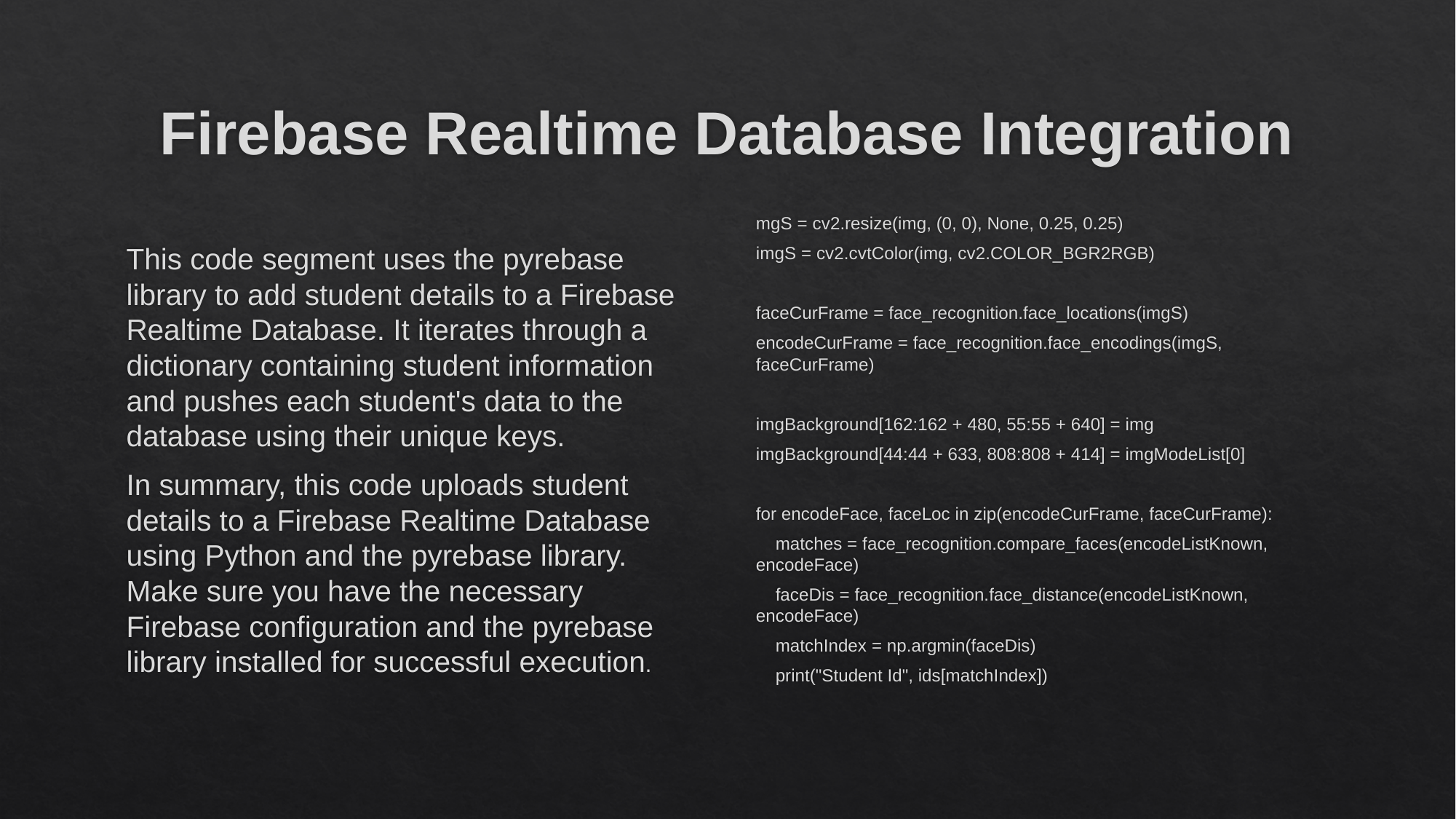

# Firebase Realtime Database Integration
mgS = cv2.resize(img, (0, 0), None, 0.25, 0.25)
imgS = cv2.cvtColor(img, cv2.COLOR_BGR2RGB)

faceCurFrame = face_recognition.face_locations(imgS)
encodeCurFrame = face_recognition.face_encodings(imgS, faceCurFrame)

imgBackground[162:162 + 480, 55:55 + 640] = img
imgBackground[44:44 + 633, 808:808 + 414] = imgModeList[0]

for encodeFace, faceLoc in zip(encodeCurFrame, faceCurFrame):
    matches = face_recognition.compare_faces(encodeListKnown, encodeFace)
    faceDis = face_recognition.face_distance(encodeListKnown, encodeFace)
    matchIndex = np.argmin(faceDis)
    print("Student Id", ids[matchIndex])

This code segment uses the pyrebase library to add student details to a Firebase Realtime Database. It iterates through a dictionary containing student information and pushes each student's data to the database using their unique keys.
In summary, this code uploads student details to a Firebase Realtime Database using Python and the pyrebase library. Make sure you have the necessary Firebase configuration and the pyrebase library installed for successful execution.